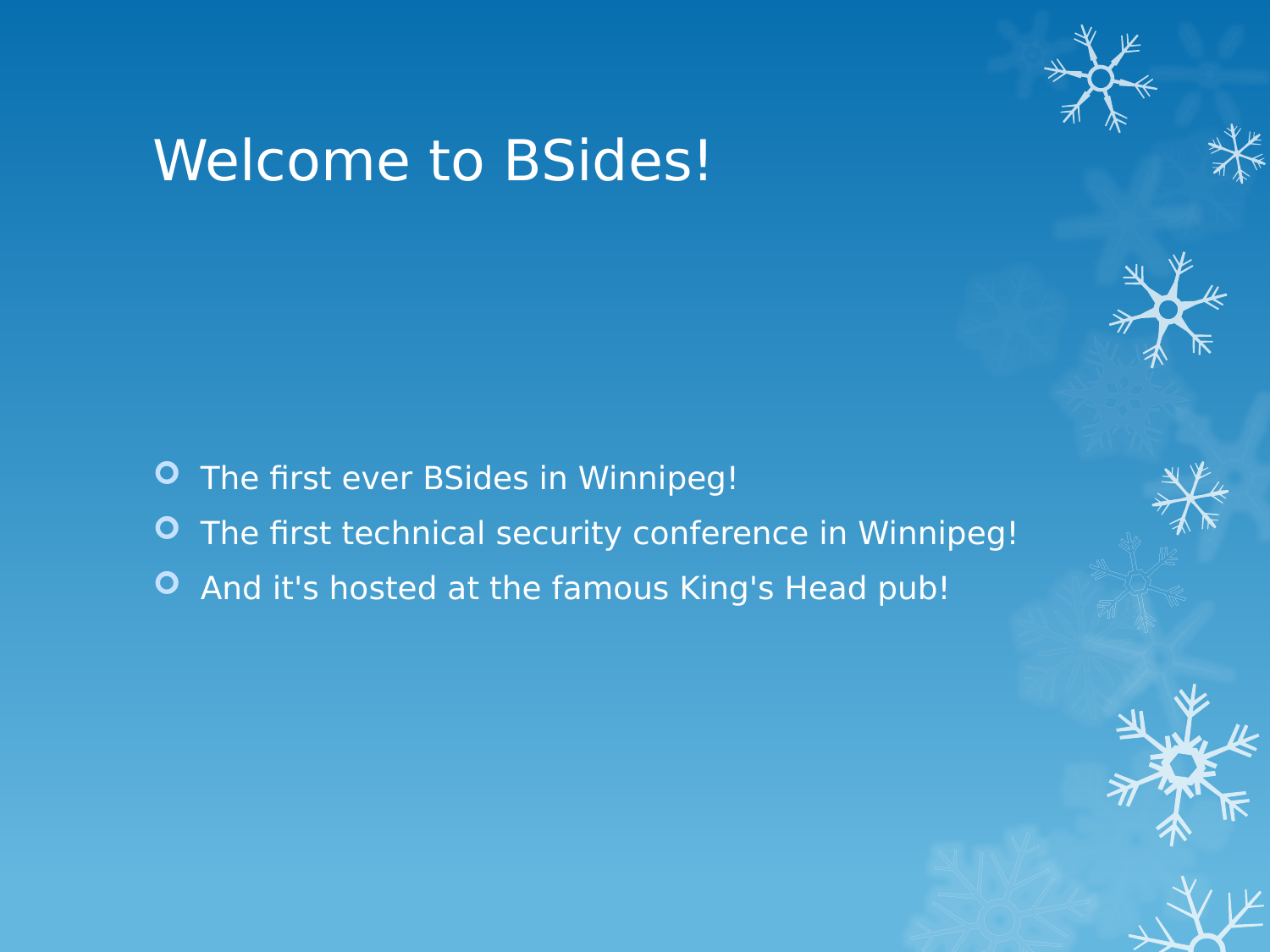

# Welcome to BSides!
The first ever BSides in Winnipeg!
The first technical security conference in Winnipeg!
And it's hosted at the famous King's Head pub!